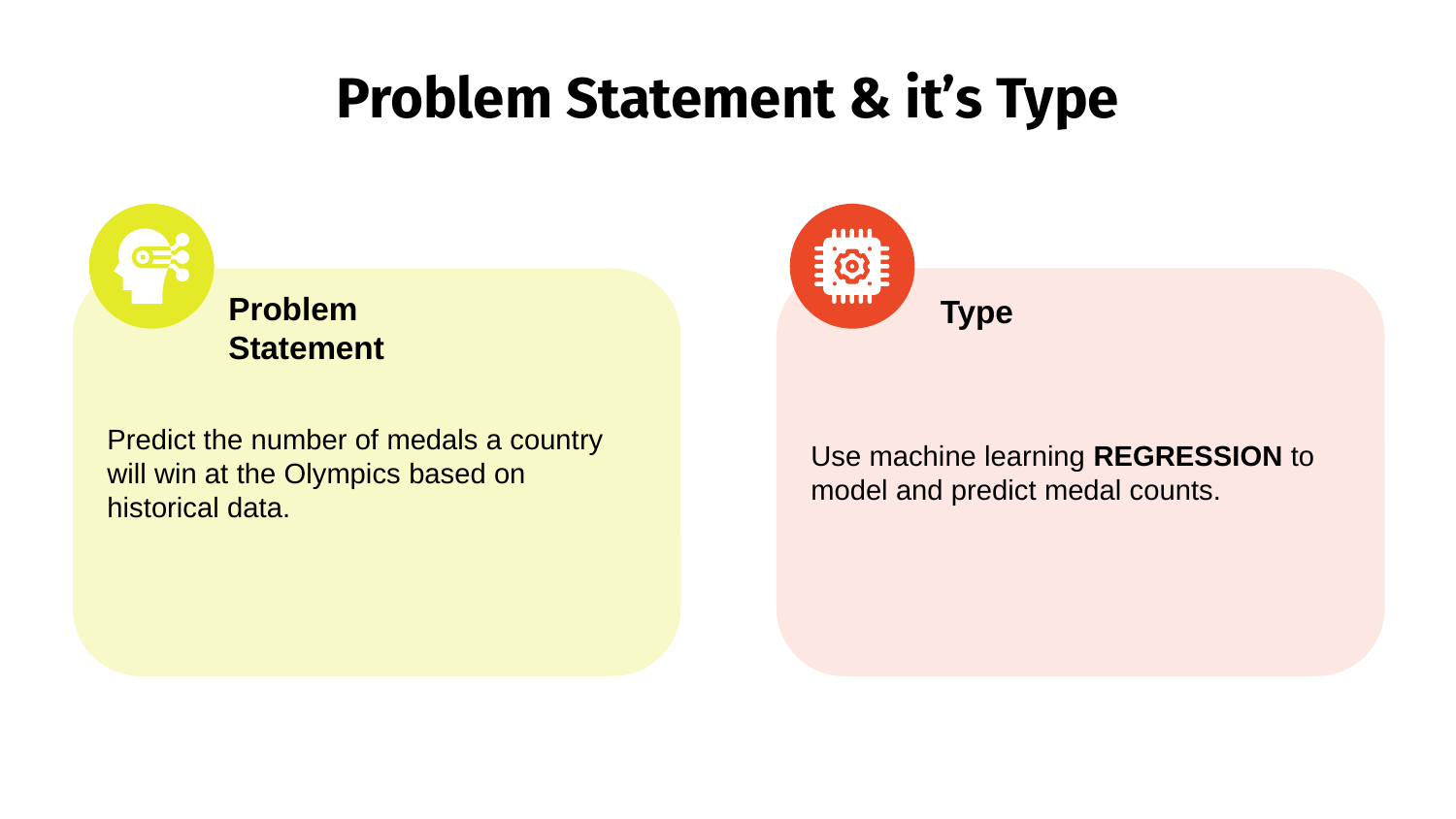

# Problem Statement & it’s Type

Predict the number of medals a country will win at the Olympics based on historical data.
Use machine learning REGRESSION to model and predict medal counts.
Problem  Statement
Type